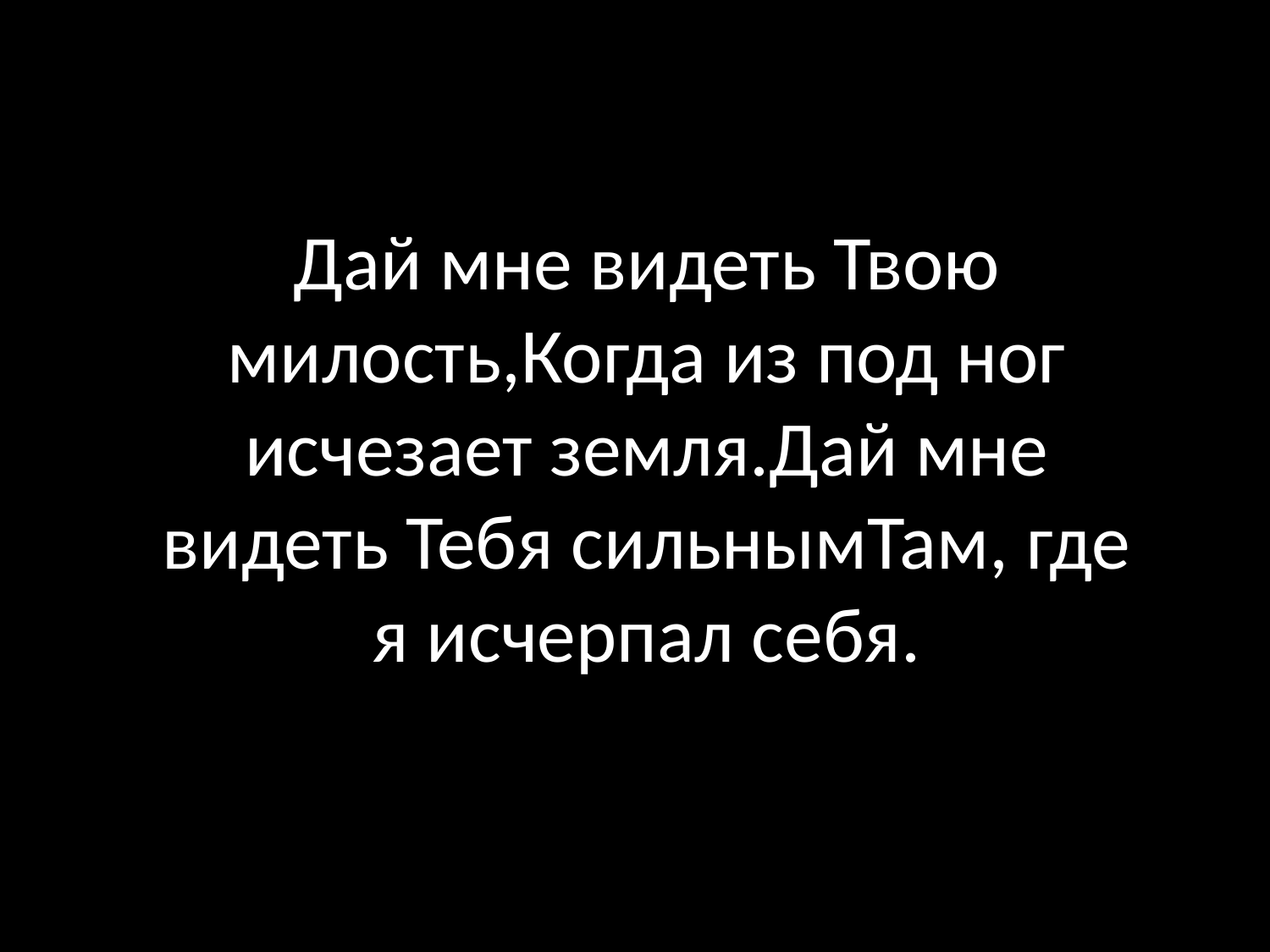

Дай мне видеть Твою милость,Когда из под ног исчезает земля.Дай мне видеть Тебя сильнымТам, где я исчерпал себя.